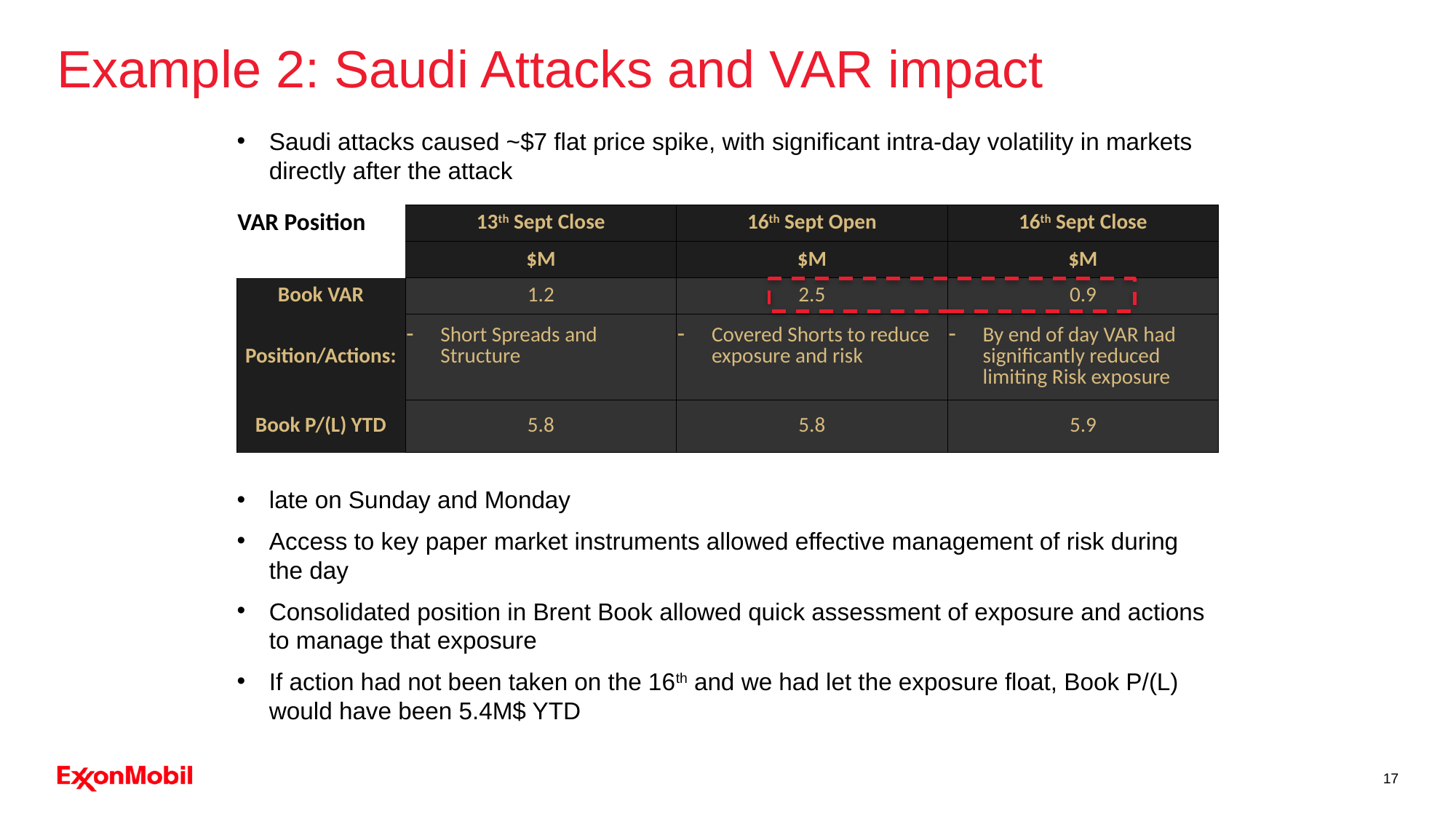

# Example 2: Saudi Attacks and VAR impact
Saudi attacks caused ~$7 flat price spike, with significant intra-day volatility in markets directly after the attack

late on Sunday and Monday
Access to key paper market instruments allowed effective management of risk during the day
Consolidated position in Brent Book allowed quick assessment of exposure and actions to manage that exposure
If action had not been taken on the 16th and we had let the exposure float, Book P/(L) would have been 5.4M$ YTD
| VAR Position | 13th Sept Close | 16th Sept Open | 16th Sept Close |
| --- | --- | --- | --- |
|  | $M | $M | $M |
| Book VAR | 1.2 | 2.5 | 0.9 |
| Position/Actions: | Short Spreads and Structure | Covered Shorts to reduce exposure and risk | By end of day VAR had significantly reduced limiting Risk exposure |
| Book P/(L) YTD | 5.8 | 5.8 | 5.9 |

17